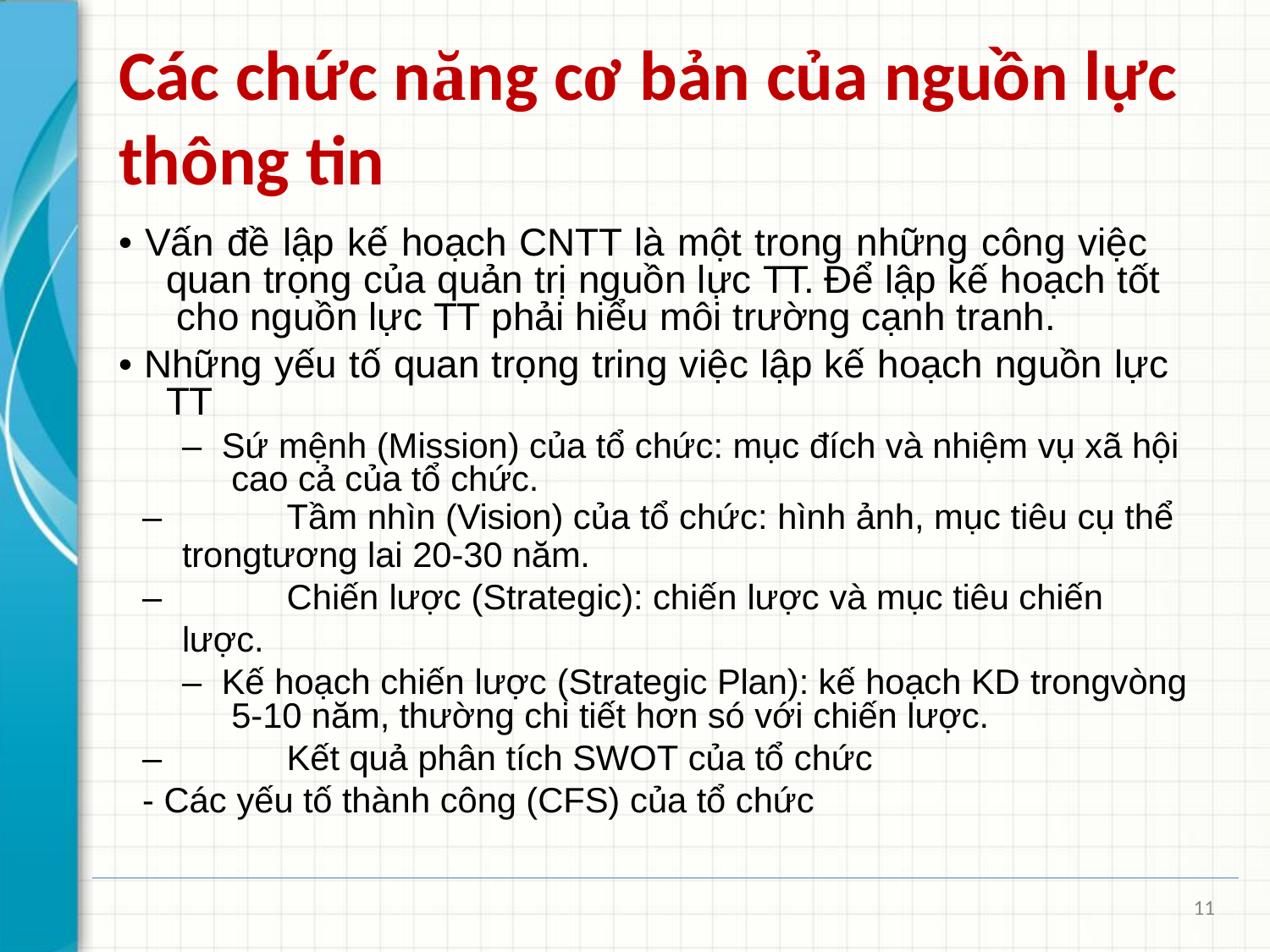

# Các chức năng cơ bản của nguồn lực  thông tin
• Vấn đề lập kế hoạch CNTT là một trong những công việc  quan trọng của quản trị nguồn lực TT. Để lập kế hoạch tốt  cho nguồn lực TT phải hiểu môi trường cạnh tranh.
• Những yếu tố quan trọng tring việc lập kế hoạch nguồn lực  TT
–	Sứ mệnh (Mission) của tổ chức: mục đích và nhiệm vụ xã hội  cao cả của tổ chức.
–	Tầm nhìn (Vision) của tổ chức: hình ảnh, mục tiêu cụ thể
trongtương lai 20-30 năm.
–	Chiến lược (Strategic): chiến lược và mục tiêu chiến lược.
–	Kế hoạch chiến lược (Strategic Plan): kế hoạch KD trongvòng  5-10 năm, thường chi tiết hơn só với chiến lược.
–	Kết quả phân tích SWOT của tổ chức
- Các yếu tố thành công (CFS) của tổ chức

11